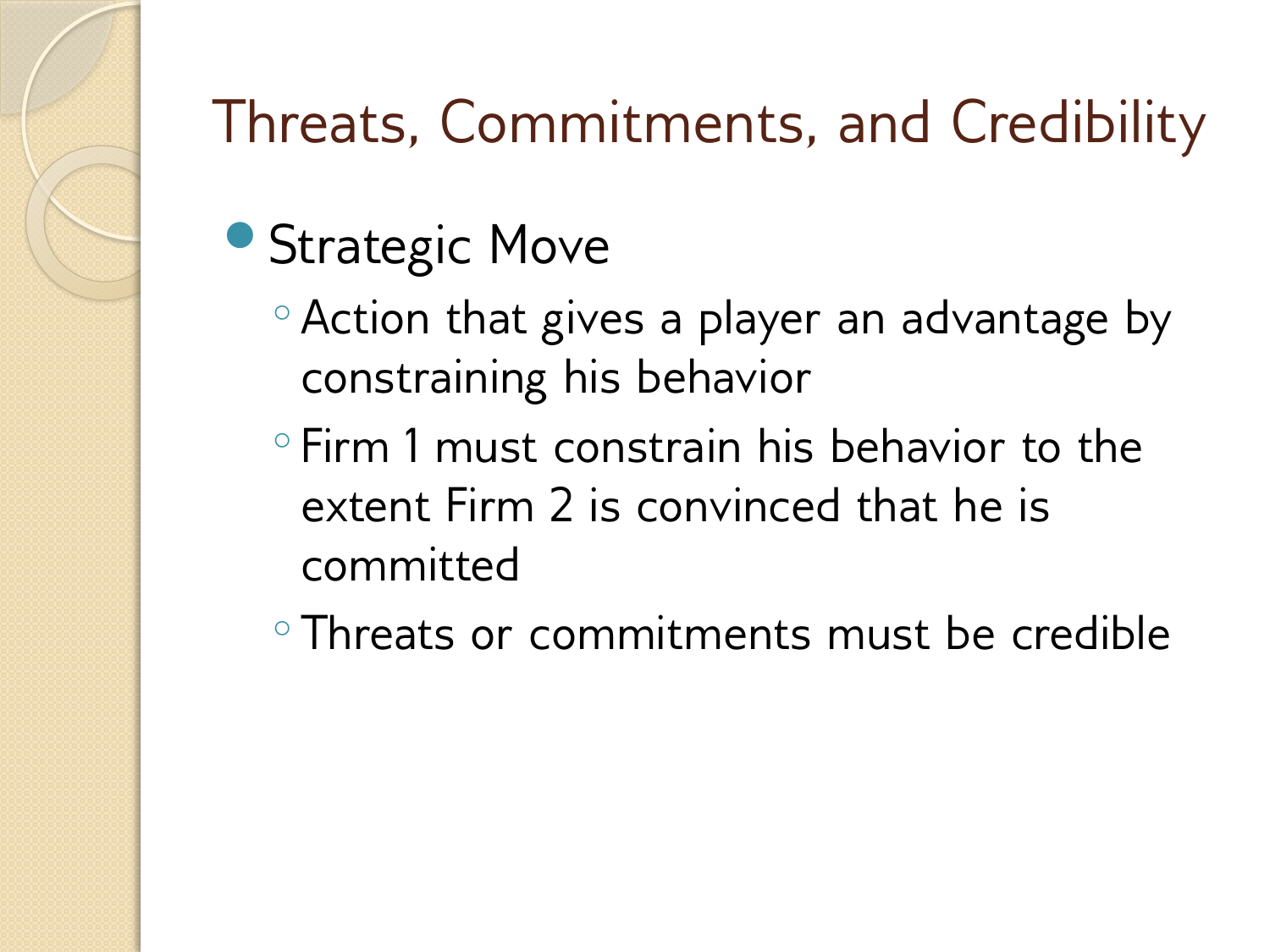

# Threats, Commitments, and Credibility
Strategic Move
Action that gives a player an advantage by constraining his behavior
Firm 1 must constrain his behavior to the extent Firm 2 is convinced that he is committed
Threats or commitments must be credible